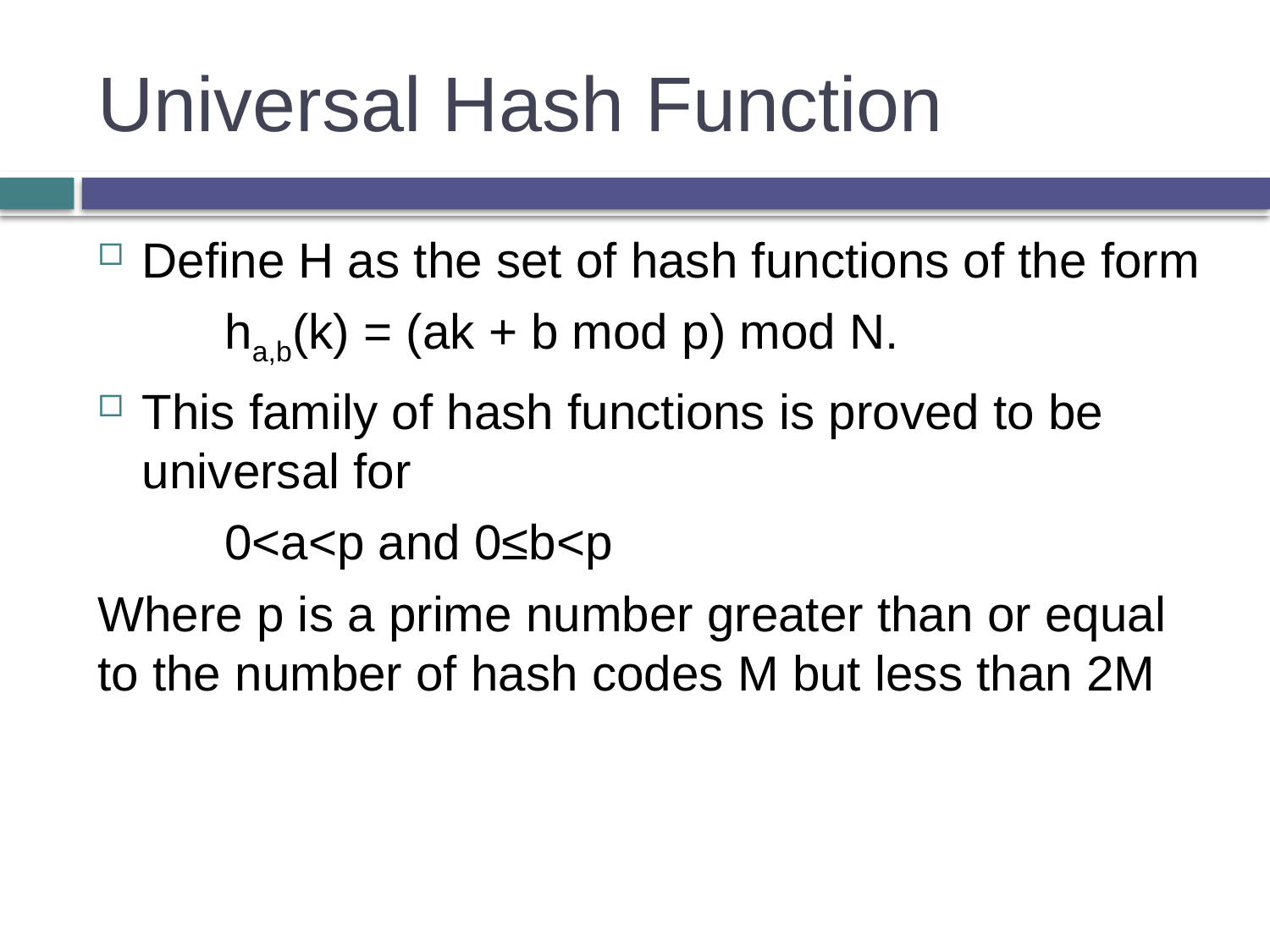

# Universal Hash Function
Define H as the set of hash functions of the form
	ha,b(k) = (ak + b mod p) mod N.
This family of hash functions is proved to be universal for
	0<a<p and 0≤b<p
Where p is a prime number greater than or equal to the number of hash codes M but less than 2M